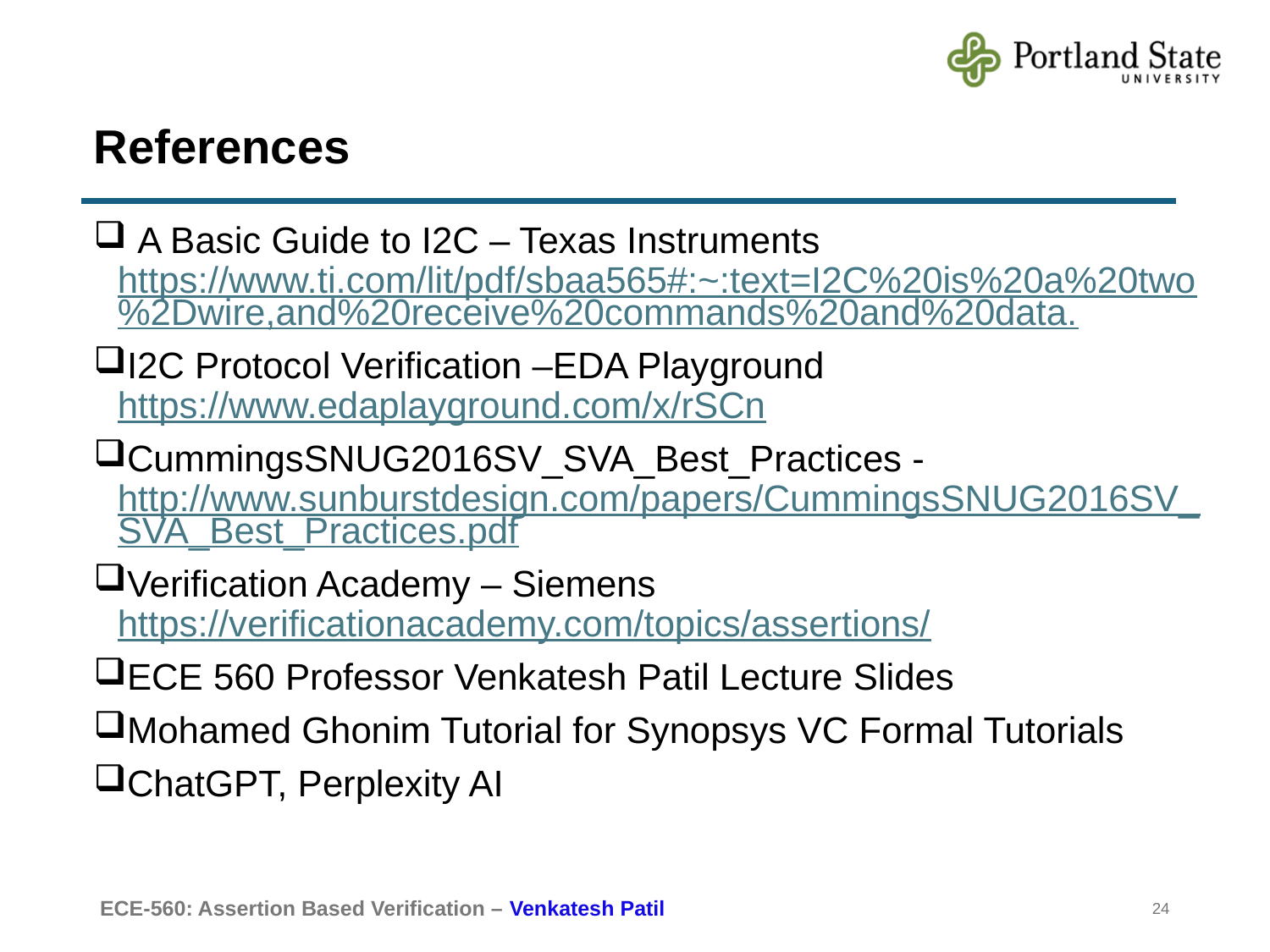

# References
 A Basic Guide to I2C – Texas Instruments https://www.ti.com/lit/pdf/sbaa565#:~:text=I2C%20is%20a%20two%2Dwire,and%20receive%20commands%20and%20data.
I2C Protocol Verification –EDA Playground https://www.edaplayground.com/x/rSCn
CummingsSNUG2016SV_SVA_Best_Practices - http://www.sunburstdesign.com/papers/CummingsSNUG2016SV_SVA_Best_Practices.pdf
Verification Academy – Siemens https://verificationacademy.com/topics/assertions/
ECE 560 Professor Venkatesh Patil Lecture Slides
Mohamed Ghonim Tutorial for Synopsys VC Formal Tutorials
ChatGPT, Perplexity AI

ECE-560: Assertion Based Verification – Venkatesh Patil
24